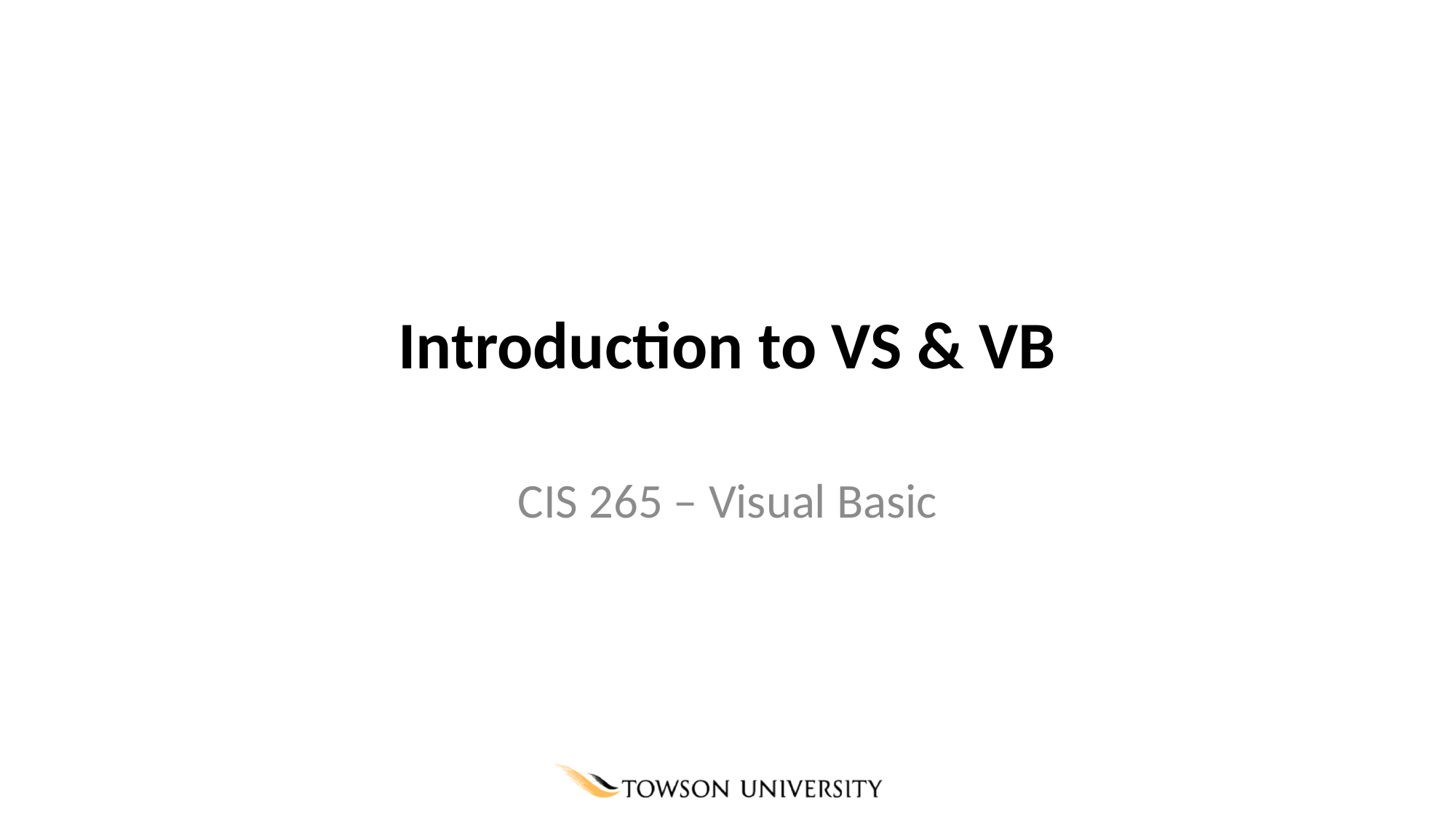

# Introduction to VS & VB
CIS 265 – Visual Basic